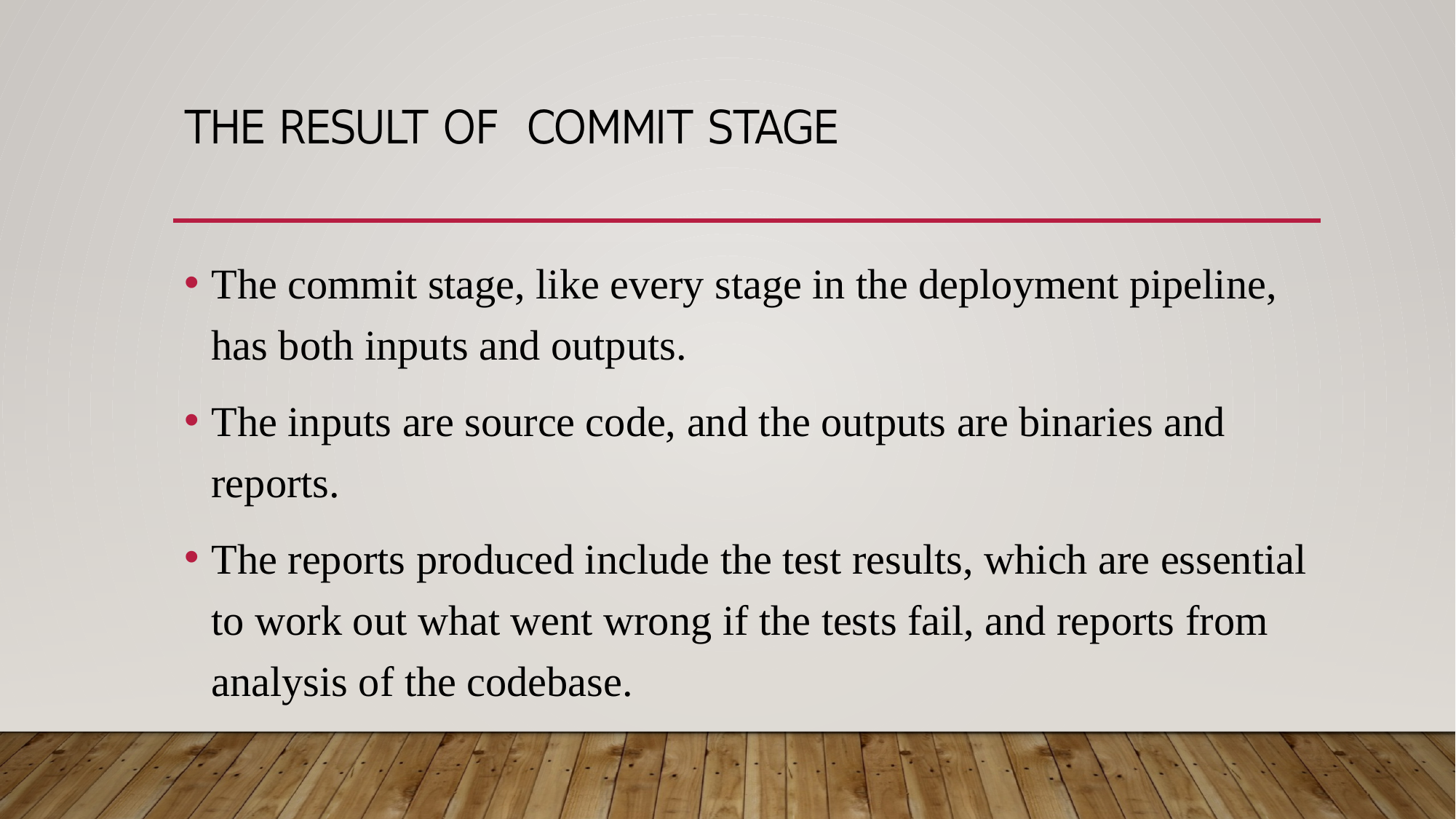

# The result of  commit stage
The commit stage, like every stage in the deployment pipeline, has both inputs and outputs.
The inputs are source code, and the outputs are binaries and reports.
The reports produced include the test results, which are essential to work out what went wrong if the tests fail, and reports from analysis of the codebase.